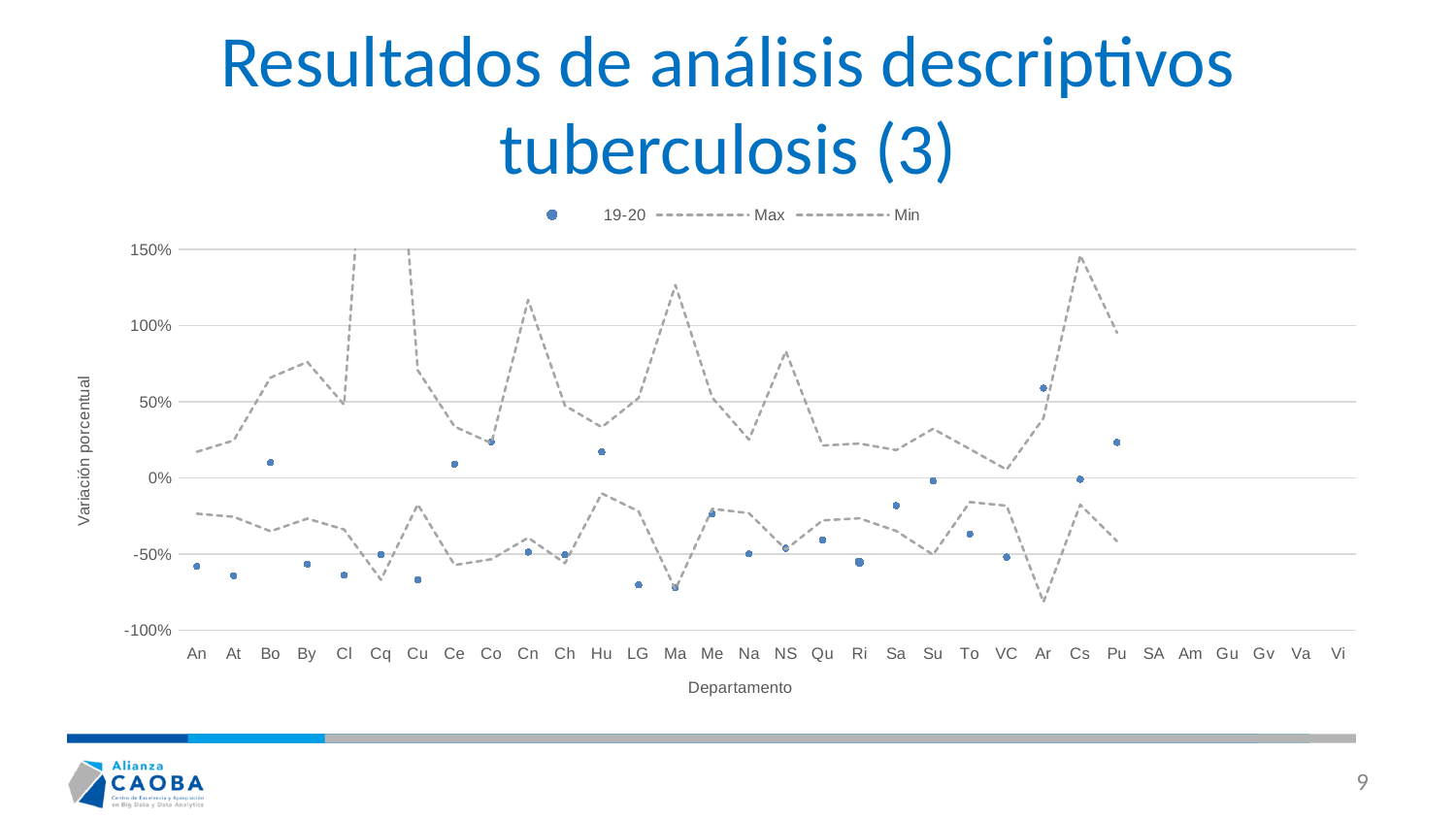

# Resultados de análisis descriptivos tuberculosis (3)

[unsupported chart]